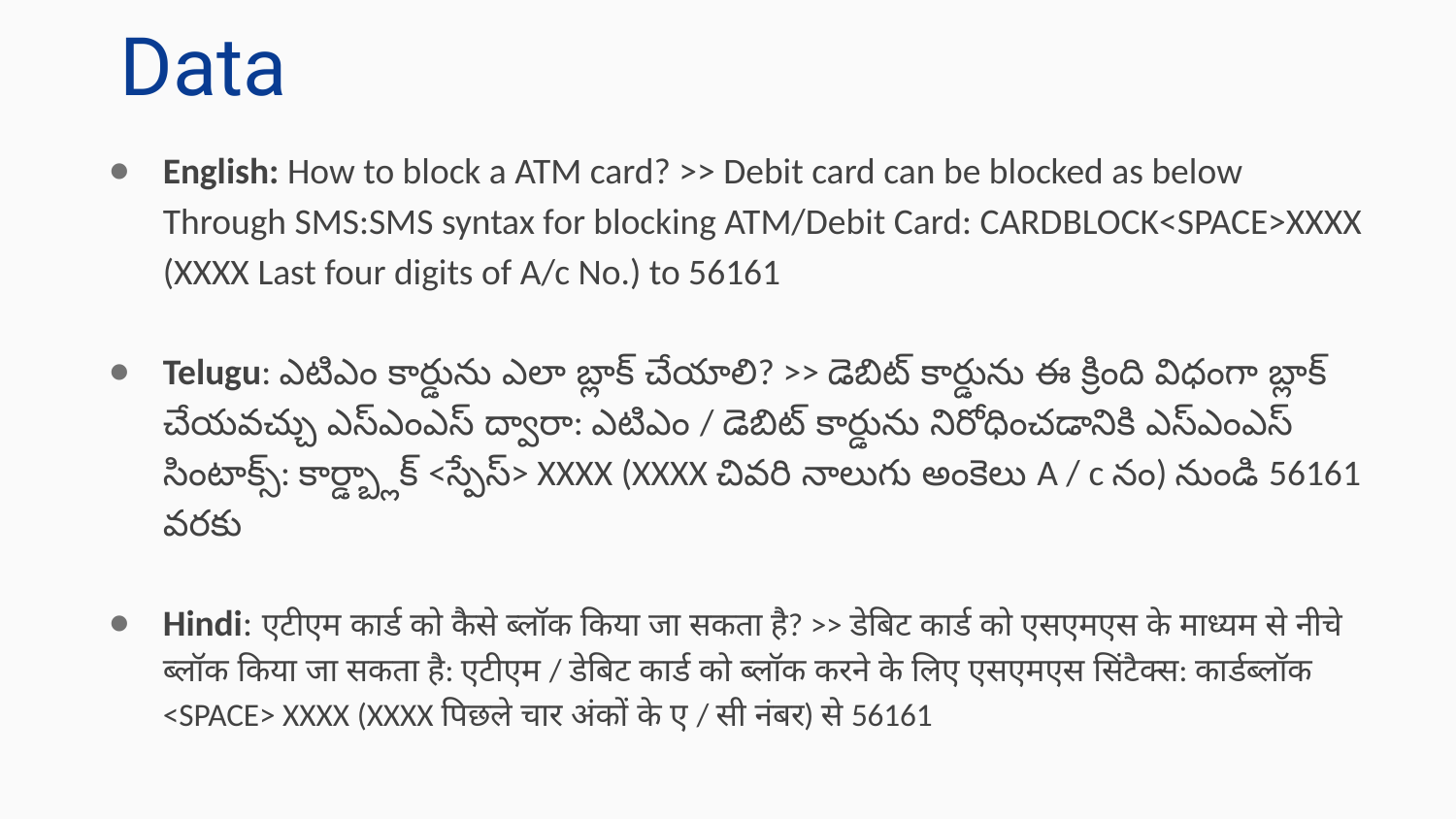

# Data
English: How to block a ATM card? >> Debit card can be blocked as below Through SMS:SMS syntax for blocking ATM/Debit Card: CARDBLOCK<SPACE>XXXX (XXXX Last four digits of A/c No.) to 56161

Telugu: ఎటిఎం కార్డును ఎలా బ్లాక్ చేయాలి? >> డెబిట్ కార్డును ఈ క్రింది విధంగా బ్లాక్ చేయవచ్చు ఎస్ఎంఎస్ ద్వారా: ఎటిఎం / డెబిట్ కార్డును నిరోధించడానికి ఎస్ఎంఎస్ సింటాక్స్: కార్డ్బ్లాక్ <స్పేస్> XXXX (XXXX చివరి నాలుగు అంకెలు A / c నం) నుండి 56161 వరకు

Hindi: एटीएम कार्ड को कैसे ब्लॉक किया जा सकता है? >> डेबिट कार्ड को एसएमएस के माध्यम से नीचे ब्लॉक किया जा सकता है: एटीएम / डेबिट कार्ड को ब्लॉक करने के लिए एसएमएस सिंटैक्स: कार्डब्लॉक <SPACE> XXXX (XXXX पिछले चार अंकों के ए / सी नंबर) से 56161